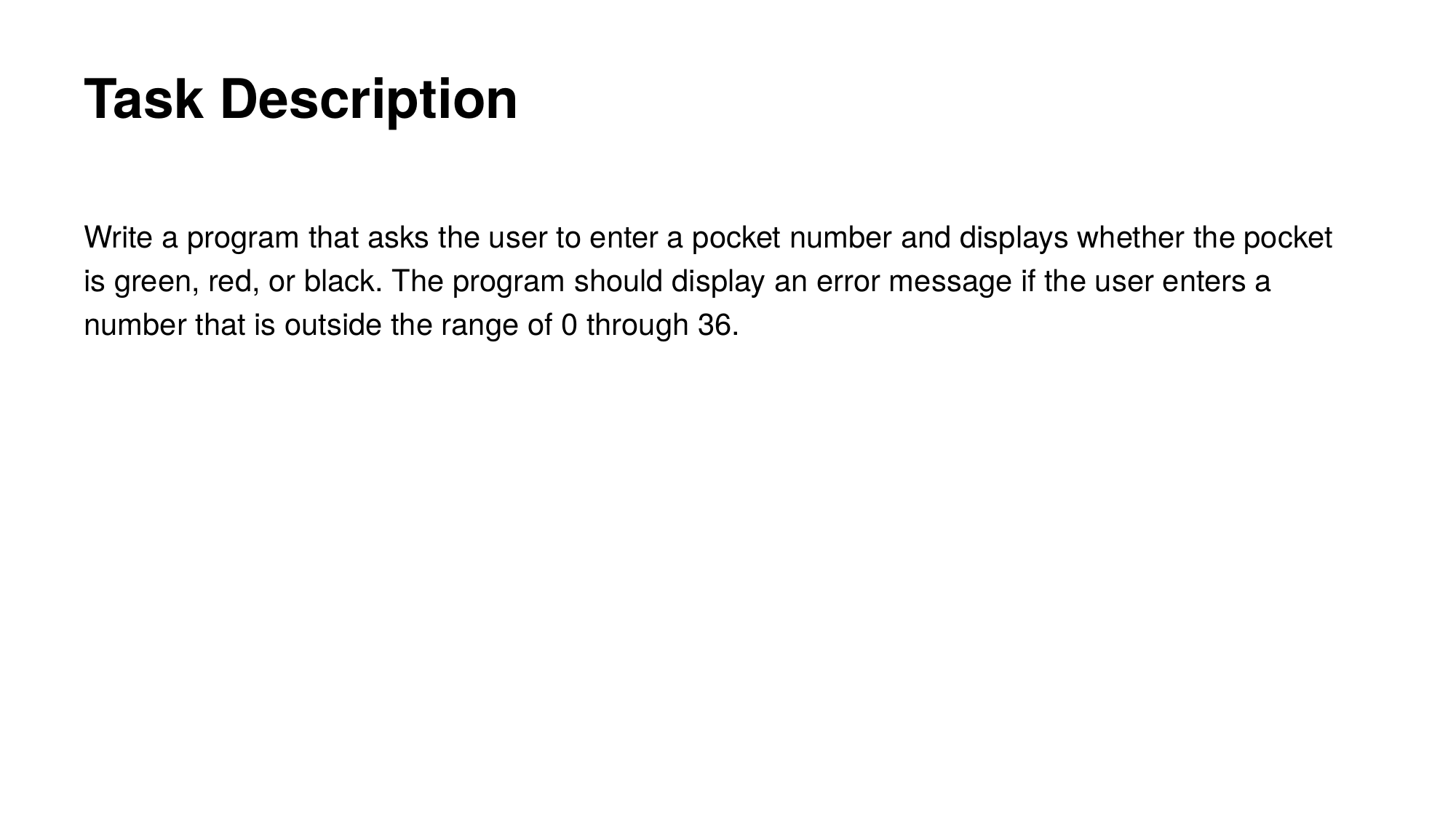

# Task Description
Write a program that asks the user to enter a pocket number and displays whether the pocket is green, red, or black. The program should display an error message if the user enters a number that is outside the range of 0 through 36.